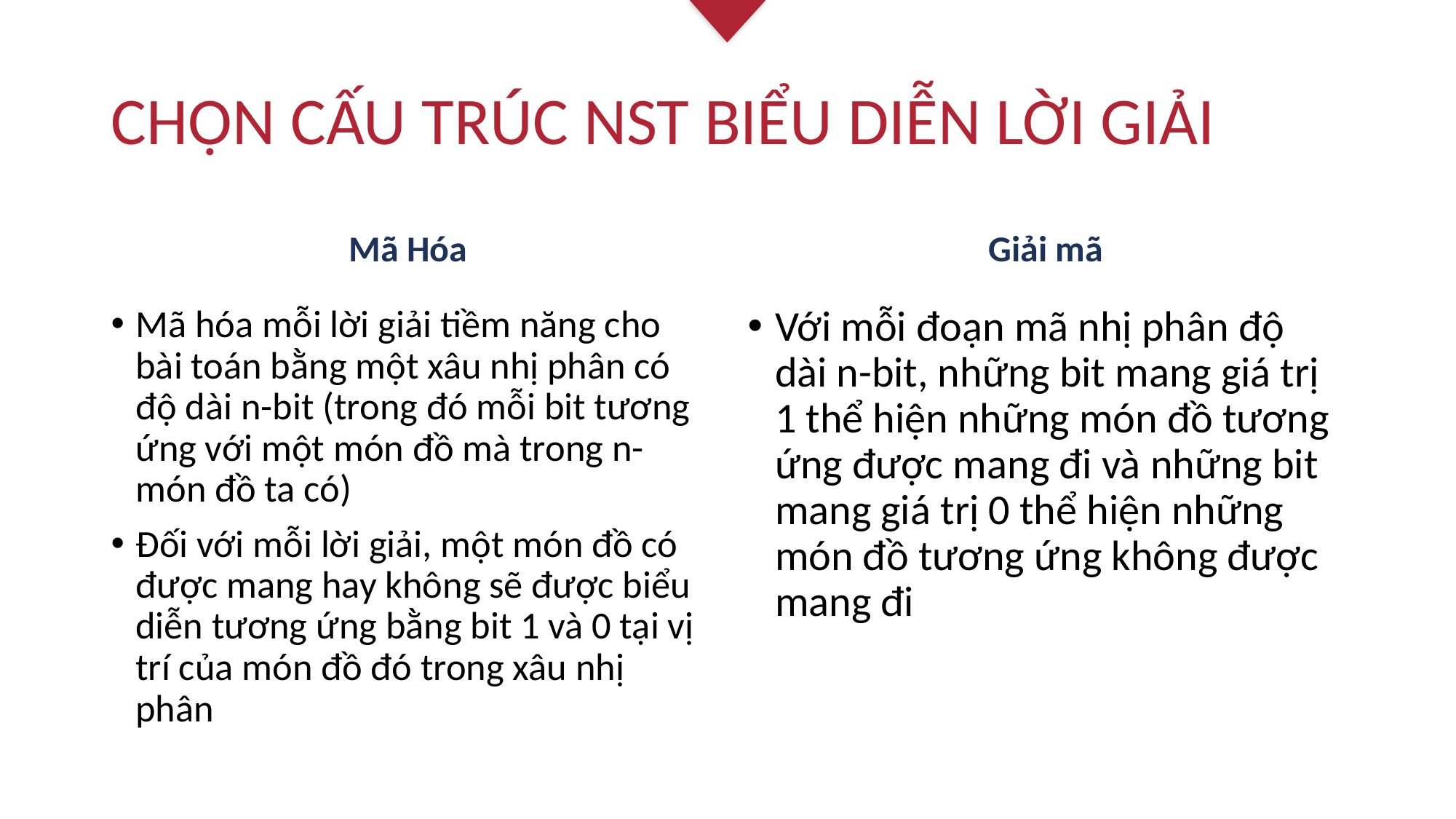

# CHỌN CẤU TRÚC NST BIỂU DIỄN LỜI GIẢI
Mã Hóa
Giải mã
Mã hóa mỗi lời giải tiềm năng cho bài toán bằng một xâu nhị phân có độ dài n-bit (trong đó mỗi bit tương ứng với một món đồ mà trong n-món đồ ta có)
Đối với mỗi lời giải, một món đồ có được mang hay không sẽ được biểu diễn tương ứng bằng bit 1 và 0 tại vị trí của món đồ đó trong xâu nhị phân
Với mỗi đoạn mã nhị phân độ dài n-bit, những bit mang giá trị 1 thể hiện những món đồ tương ứng được mang đi và những bit mang giá trị 0 thể hiện những món đồ tương ứng không được mang đi